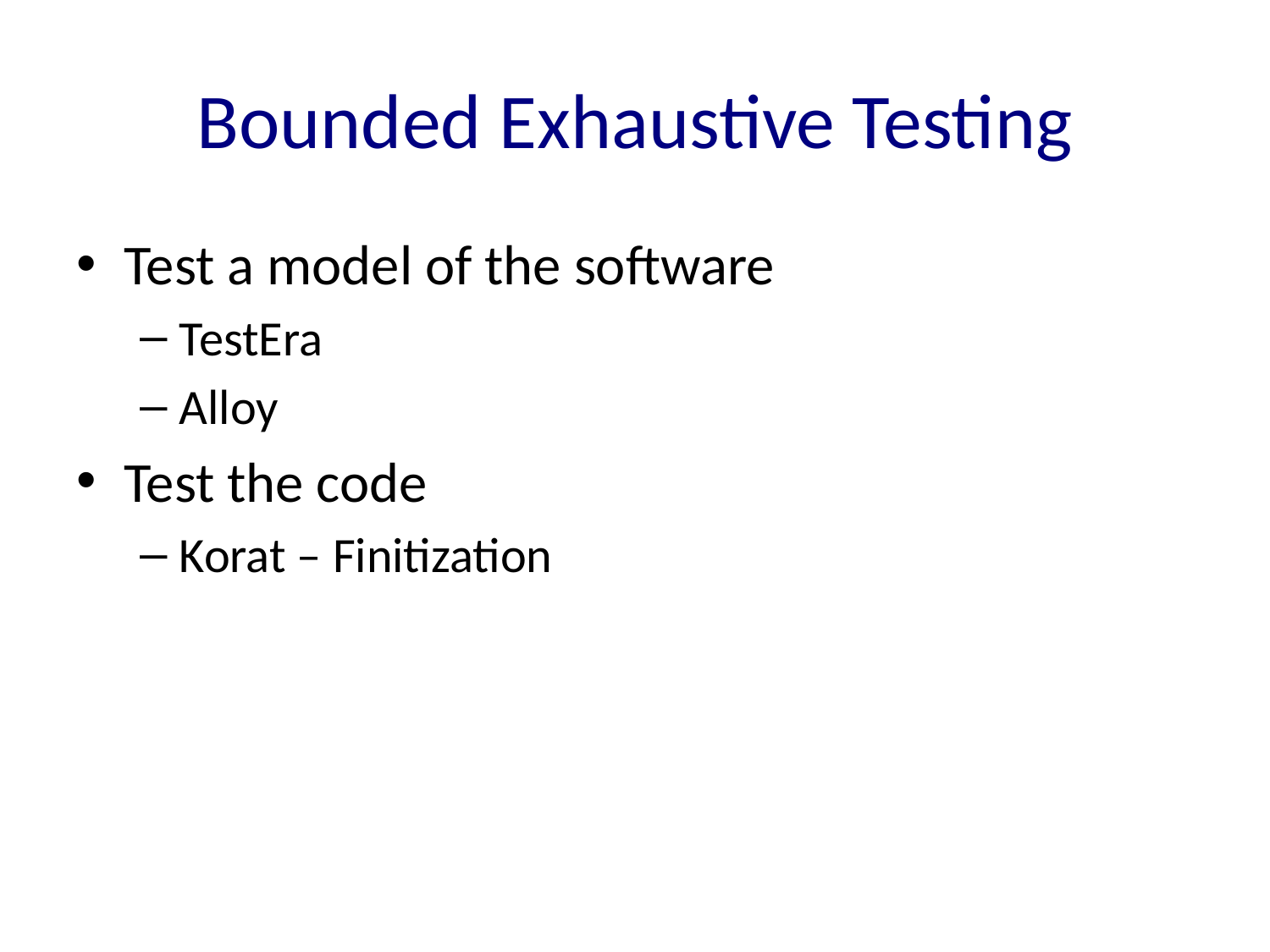

# Bounded Exhaustive Testing
Test a model of the software
TestEra
Alloy
Test the code
Korat – Finitization